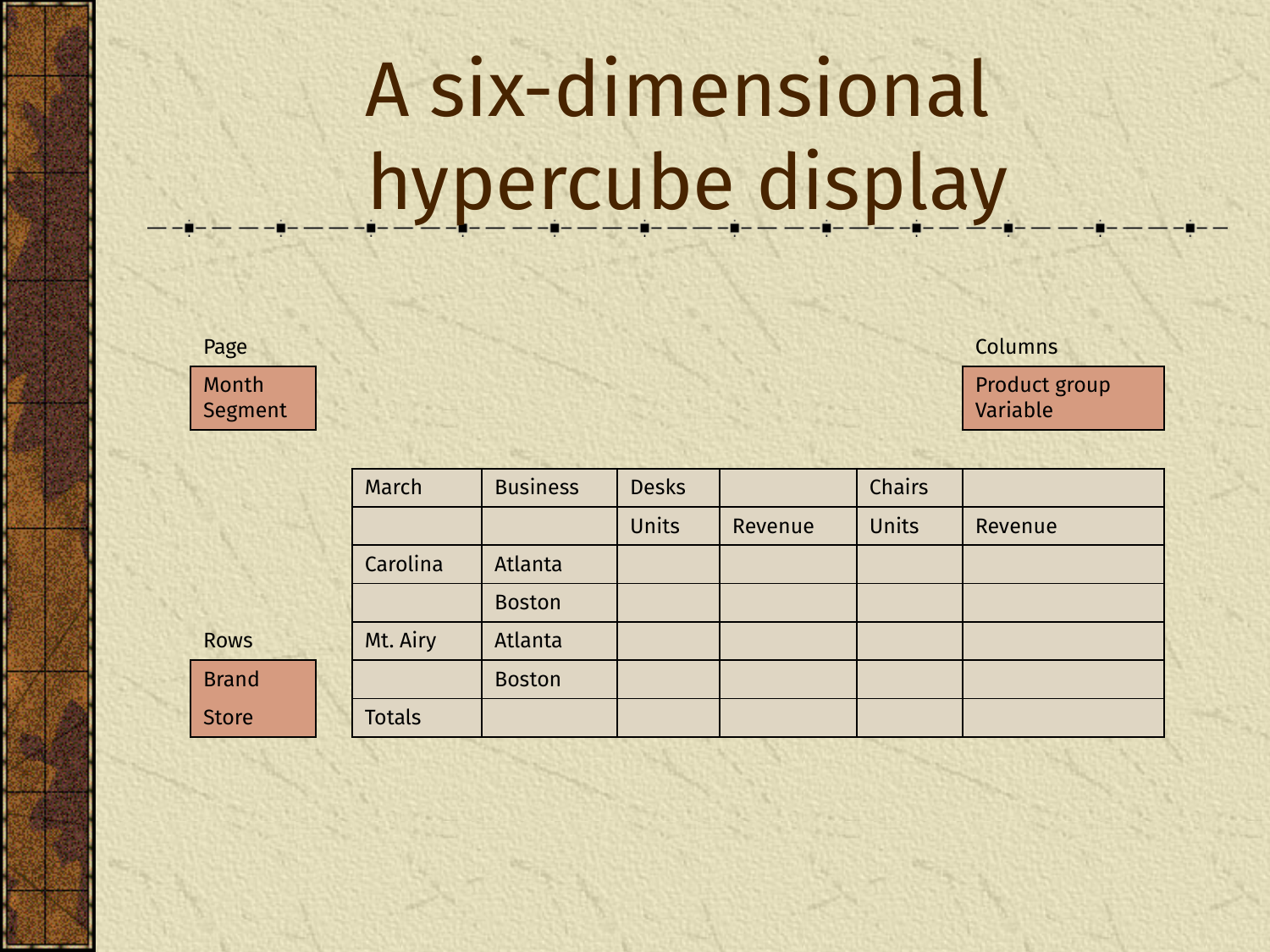

# A six-dimensional hypercube display
| Page |  |  |  |  |  |  | Columns |
| --- | --- | --- | --- | --- | --- | --- | --- |
| Month Segment |  |  |  |  |  |  | Product group Variable |
|  |  |  |  |  |  |  |  |
|  |  | March | Business | Desks |  | Chairs |  |
|  |  |  |  | Units | Revenue | Units | Revenue |
|  |  | Carolina | Atlanta |  |  |  |  |
|  |  |  | Boston |  |  |  |  |
| Rows |  | Mt. Airy | Atlanta |  |  |  |  |
| Brand |  |  | Boston |  |  |  |  |
| Store |  | Totals |  |  |  |  |  |